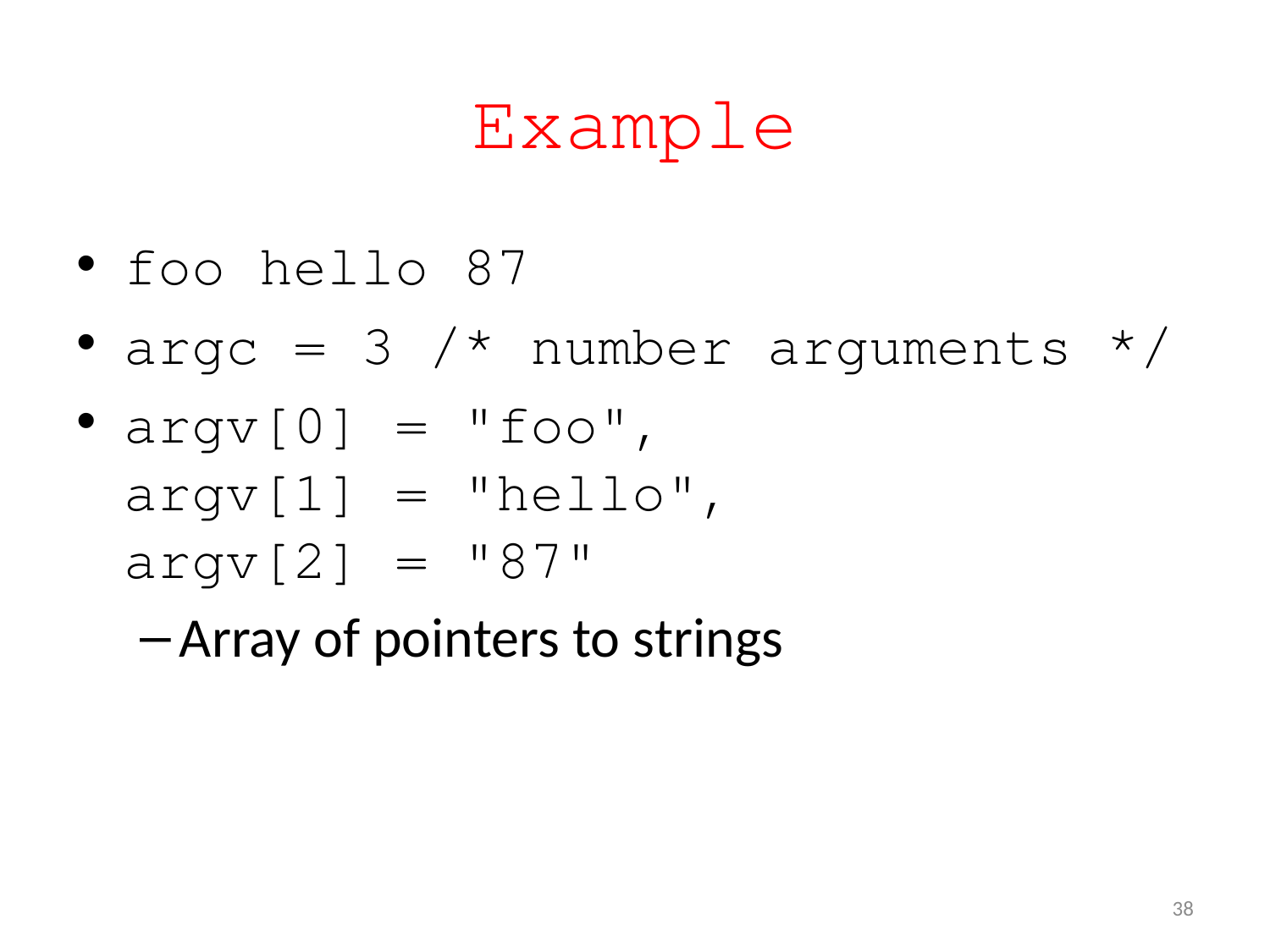

# Example
foo hello 87
argc = 3 /* number arguments */
argv[0] = "foo",
argv[1] = "hello",
argv[2] = "87"
Array of pointers to strings
38